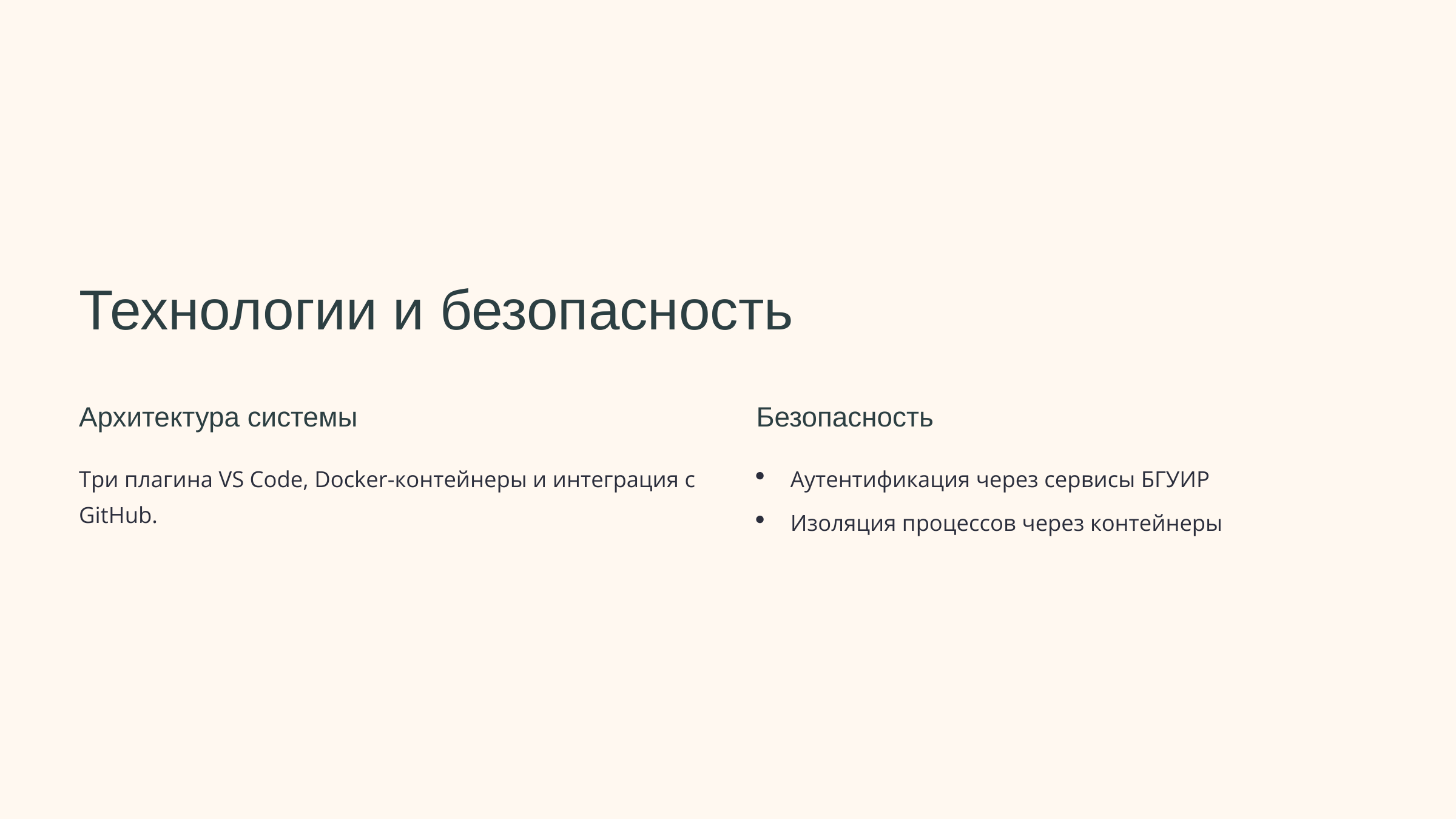

Технологии и безопасность
Архитектура системы
Безопасность
Три плагина VS Code, Docker-контейнеры и интеграция с GitHub.
Аутентификация через сервисы БГУИР
Изоляция процессов через контейнеры